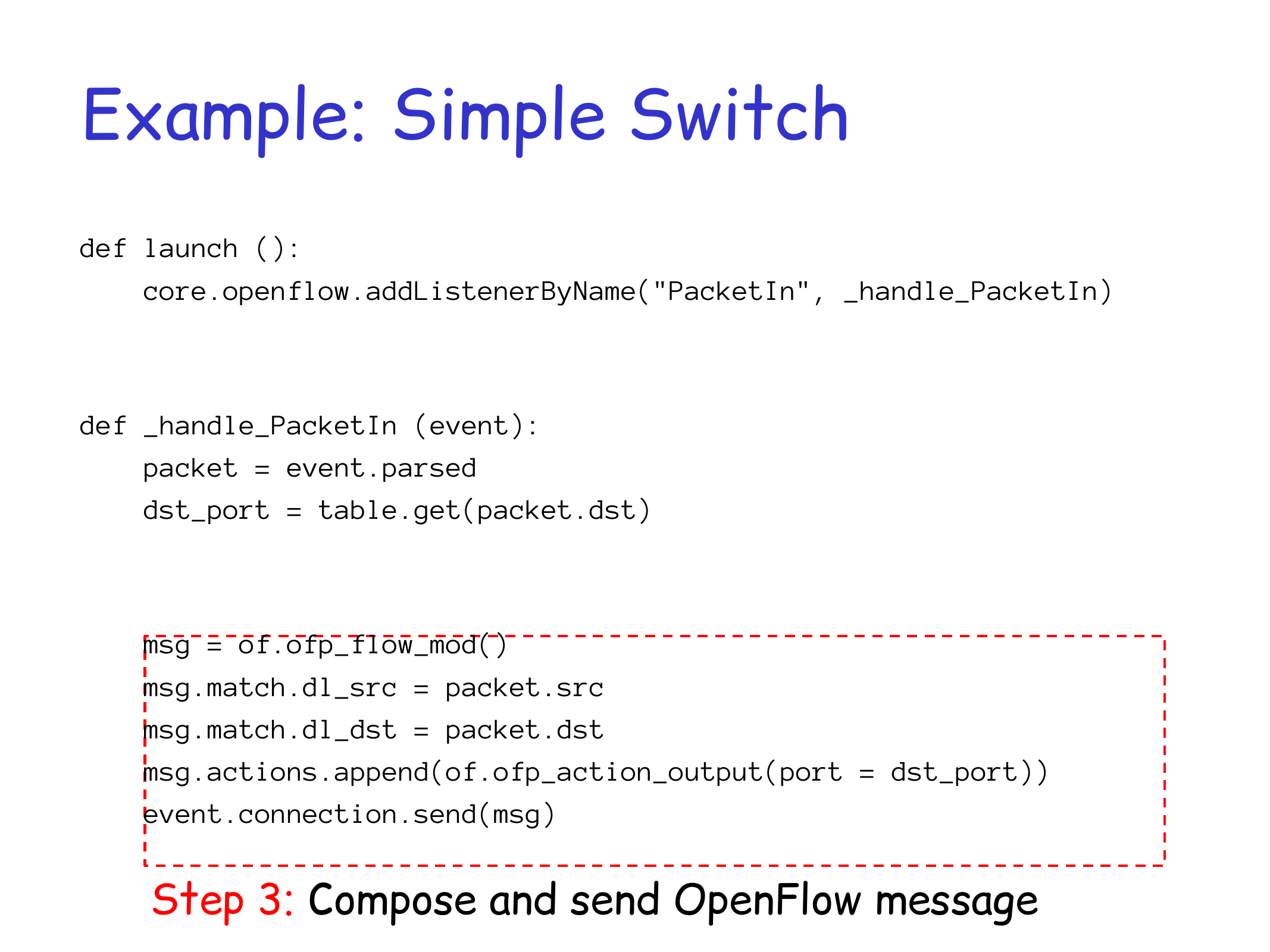

# Example: Simple Switch
def launch ():
    core.openflow.addListenerByName("PacketIn", _handle_PacketIn)

def _handle_PacketIn (event):
    packet = event.parsed
    dst_port = table.get(packet.dst)

    msg = of.ofp_flow_mod()
    msg.match.dl_src = packet.src
    msg.match.dl_dst = packet.dst
    msg.actions.append(of.ofp_action_output(port = dst_port))
    event.connection.send(msg)

Step 3: Compose and send OpenFlow message